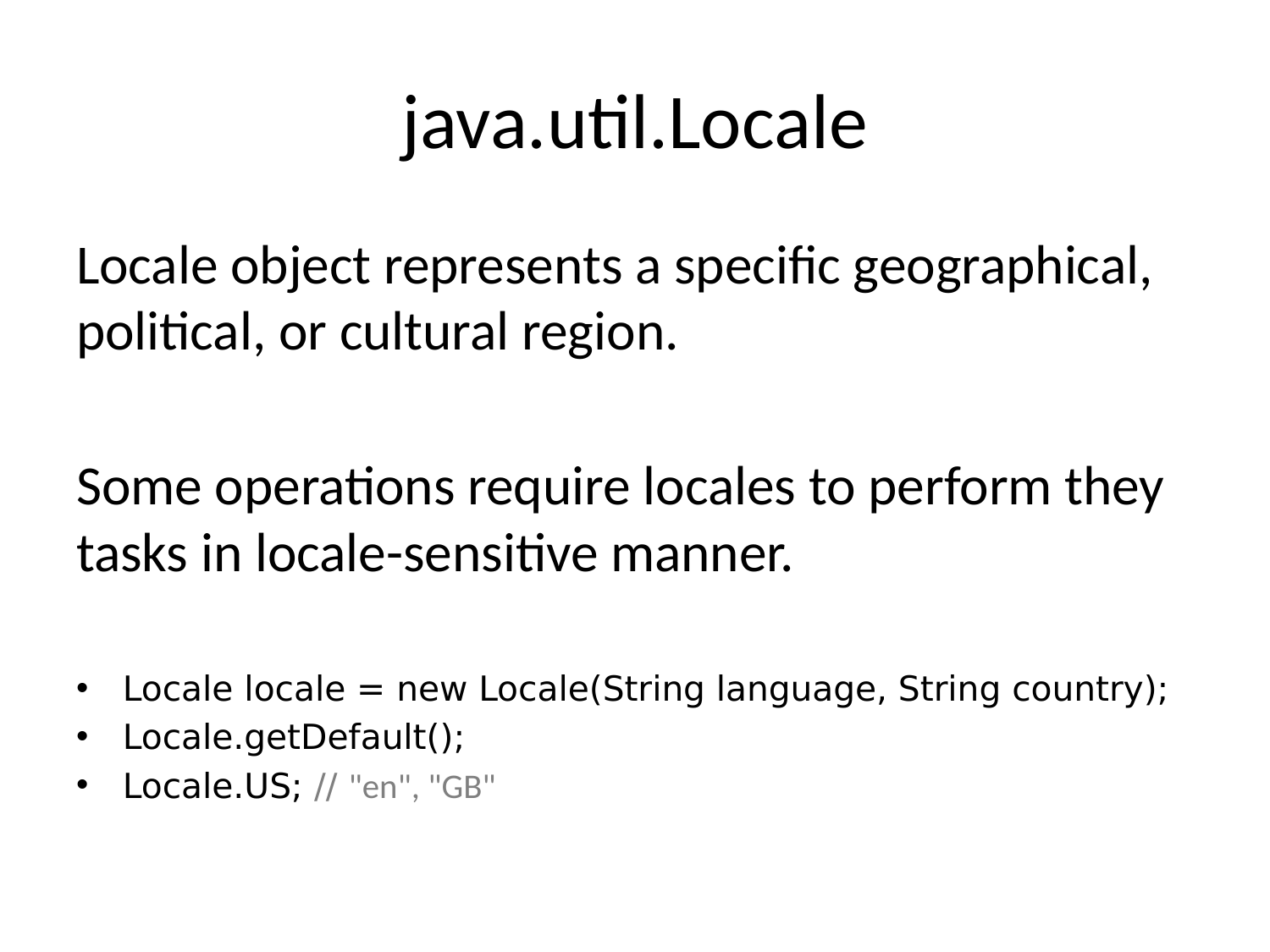

# java.util.Locale
Locale object represents a specific geographical, political, or cultural region.

Some operations require locales to perform they tasks in locale-sensitive manner.

Locale locale = new Locale(String language, String country);
Locale.getDefault();
Locale.US; // "en", "GB"